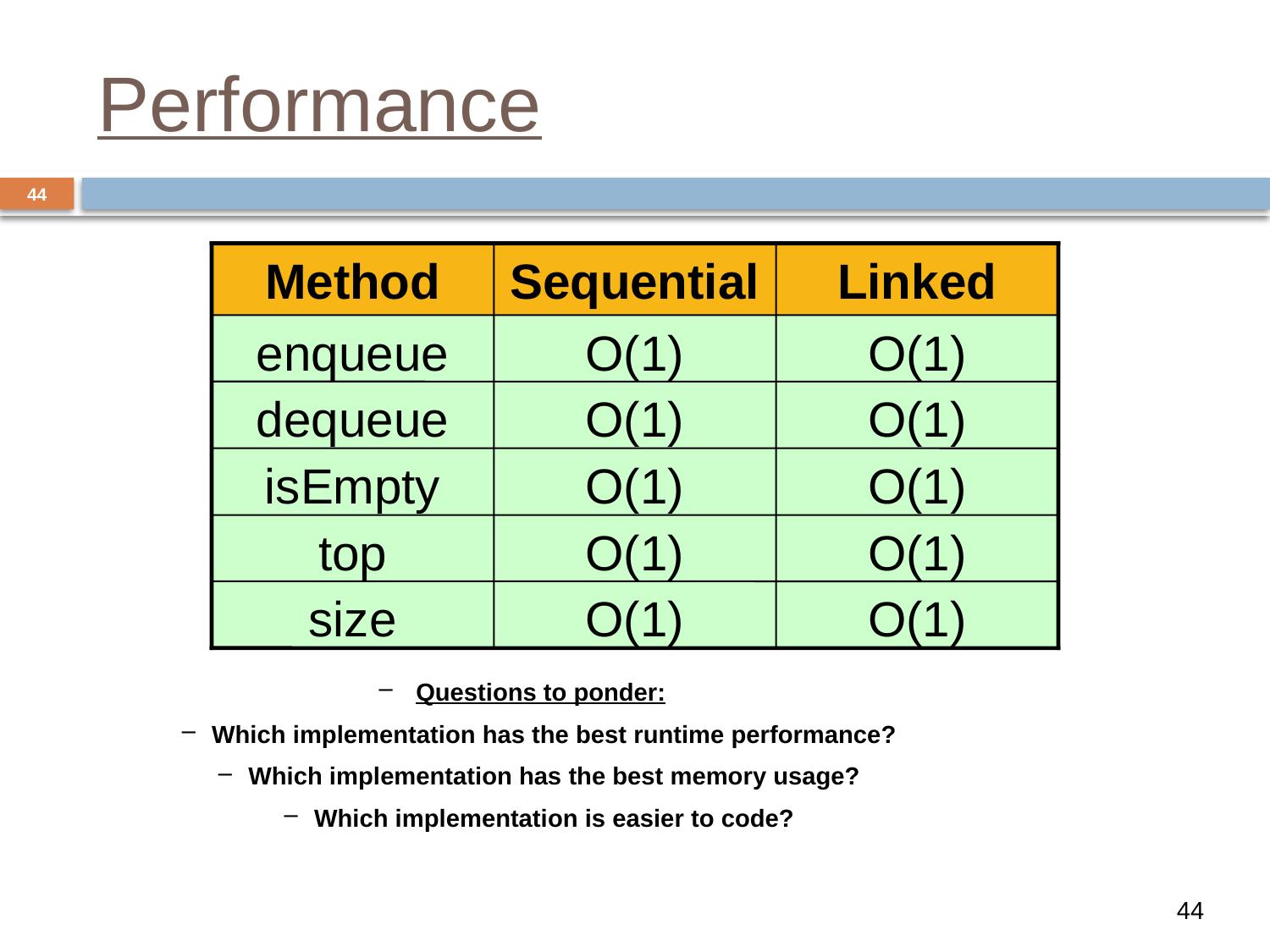

# Performance
44
Method

Sequential

Linked

enqueue

O(1)
O(1)
dequeue

O(1)
O(1)
isEmpty

O(1)
O(1)
top

O(1)
O(1)
size

O(1)
O(1)

 Questions to ponder:
Which implementation has the best runtime performance?
Which implementation has the best memory usage?
Which implementation is easier to code?